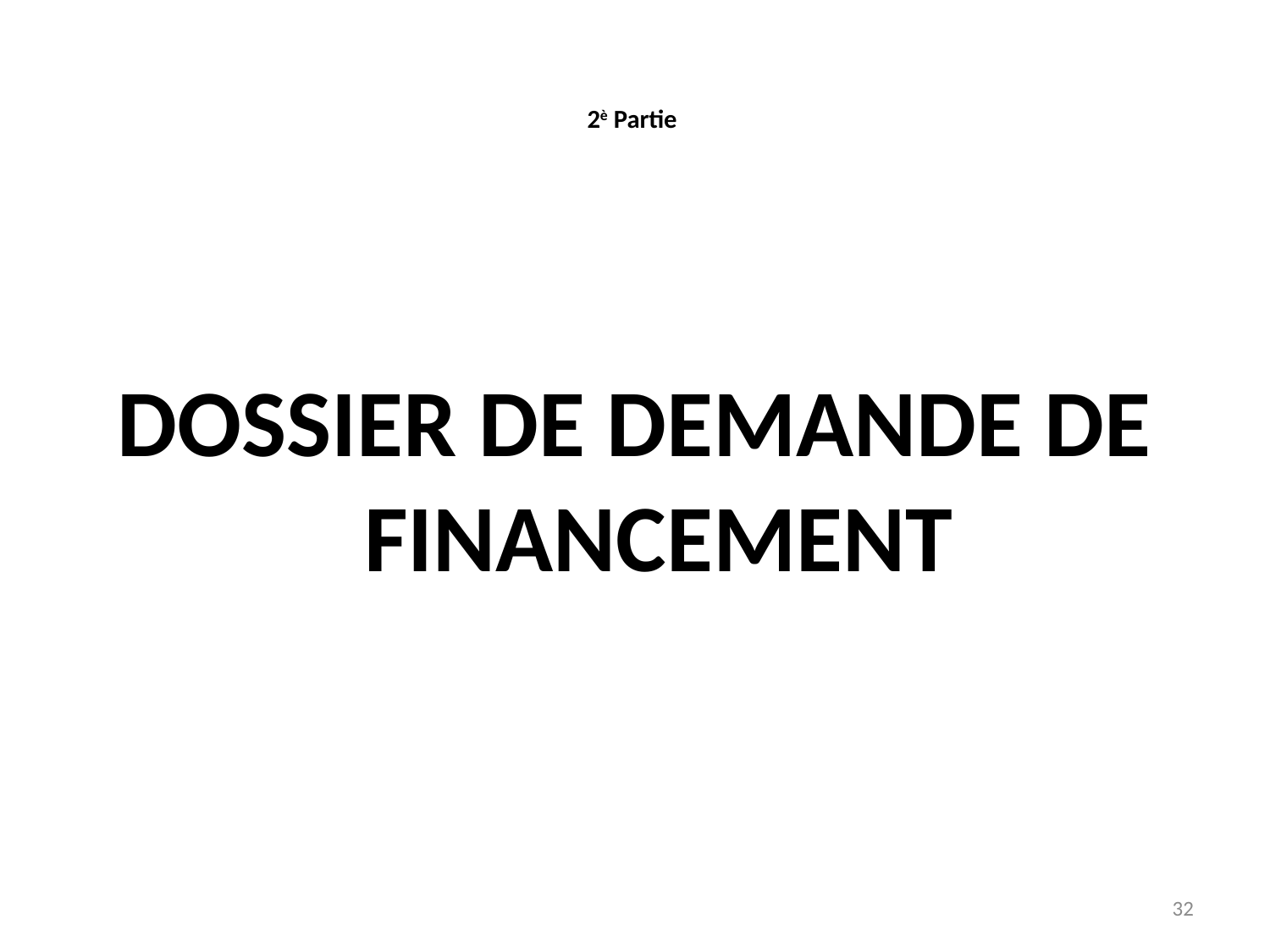

# 2è Partie

DOSSIER DE DEMANDE DE FINANCEMENT
32